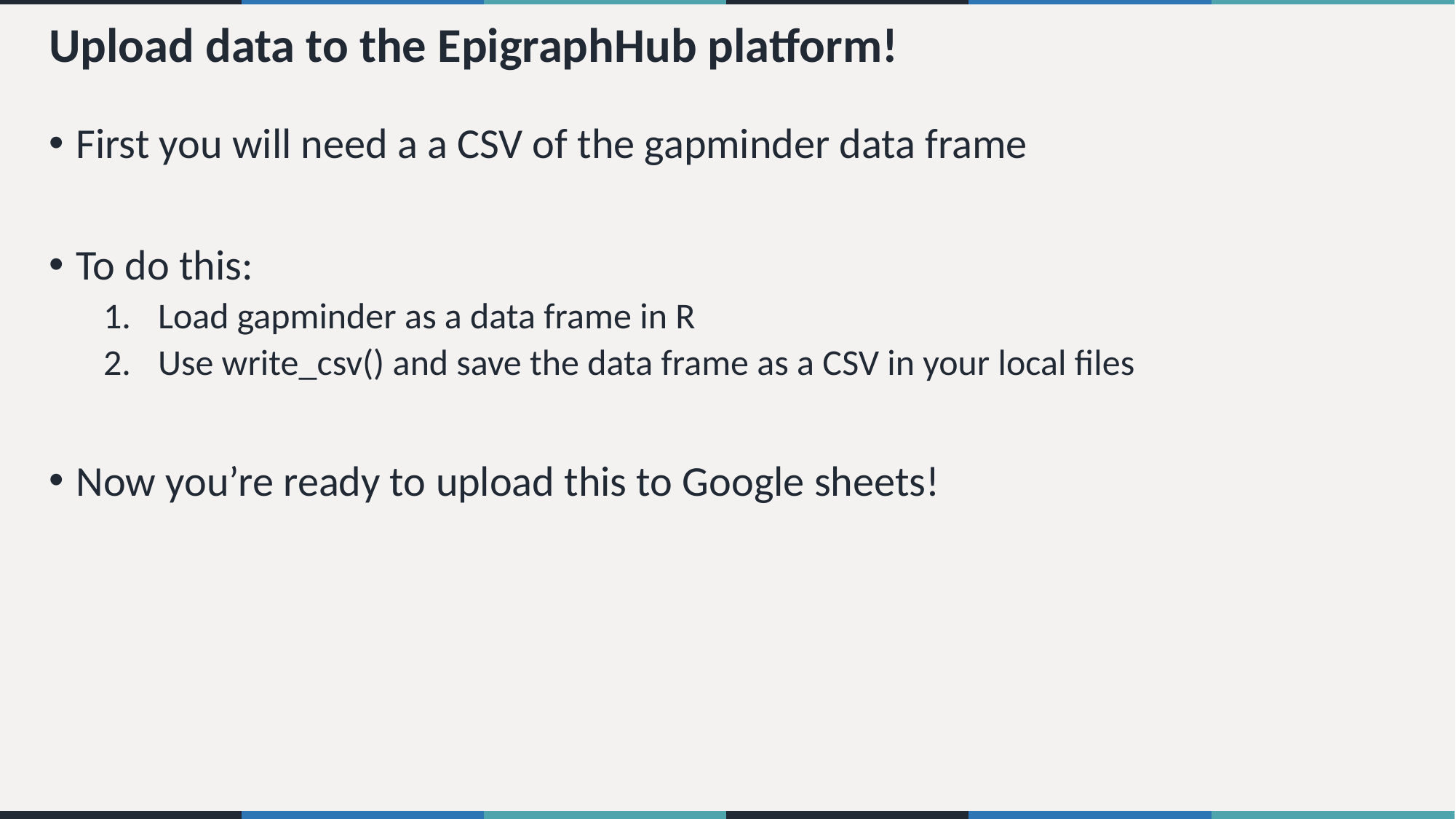

# Upload data to the EpigraphHub platform!
First you will need a a CSV of the gapminder data frame

To do this:
Load gapminder as a data frame in R
Use write_csv() and save the data frame as a CSV in your local files

Now you’re ready to upload this to Google sheets!